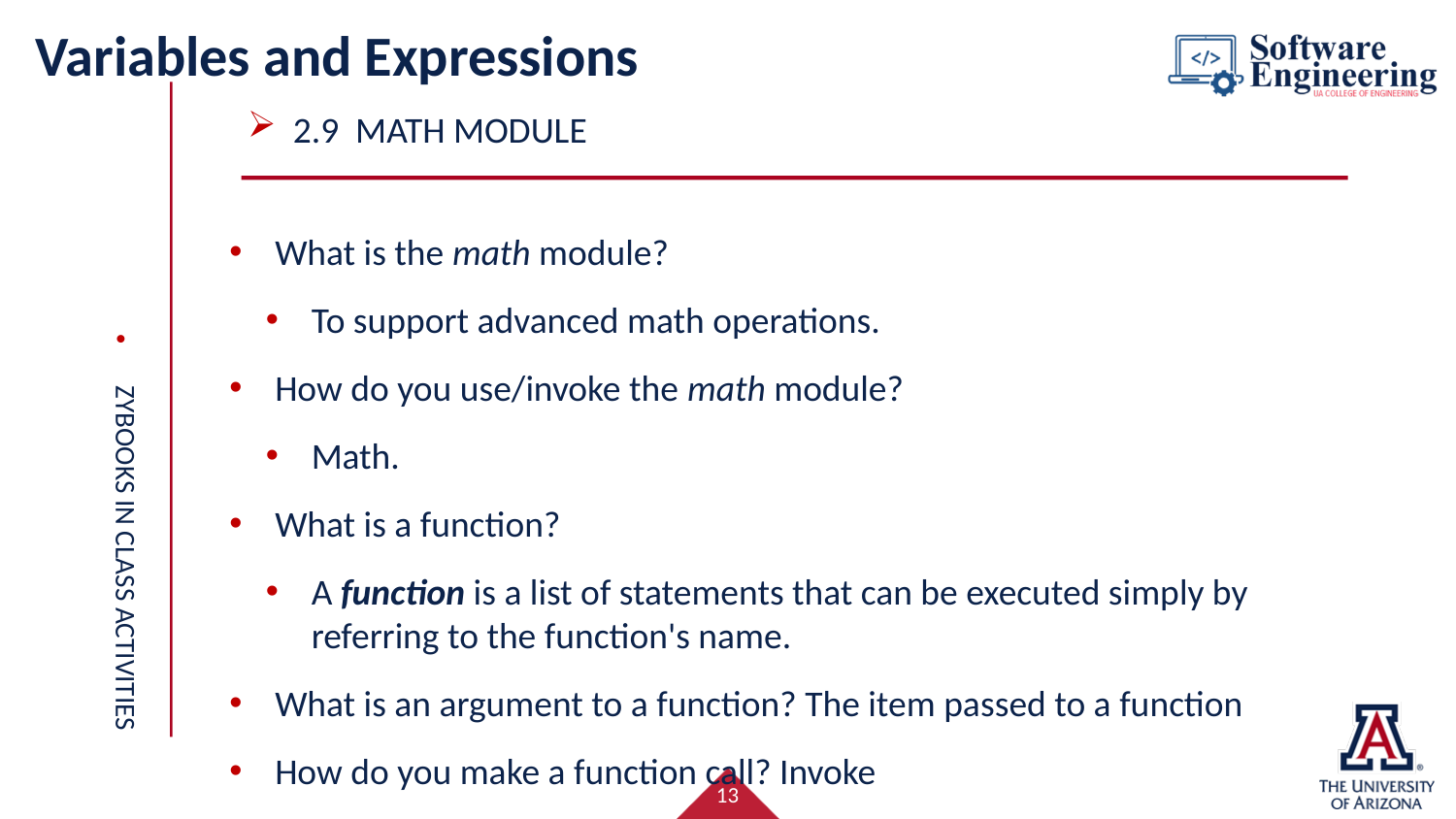

# Variables and Expressions
2.9  Math Module
Zybooks in class activities
What is the math module?
To support advanced math operations.
How do you use/invoke the math module?
Math.
What is a function?
A function is a list of statements that can be executed simply by referring to the function's name.
What is an argument to a function? The item passed to a function
How do you make a function call? Invoke